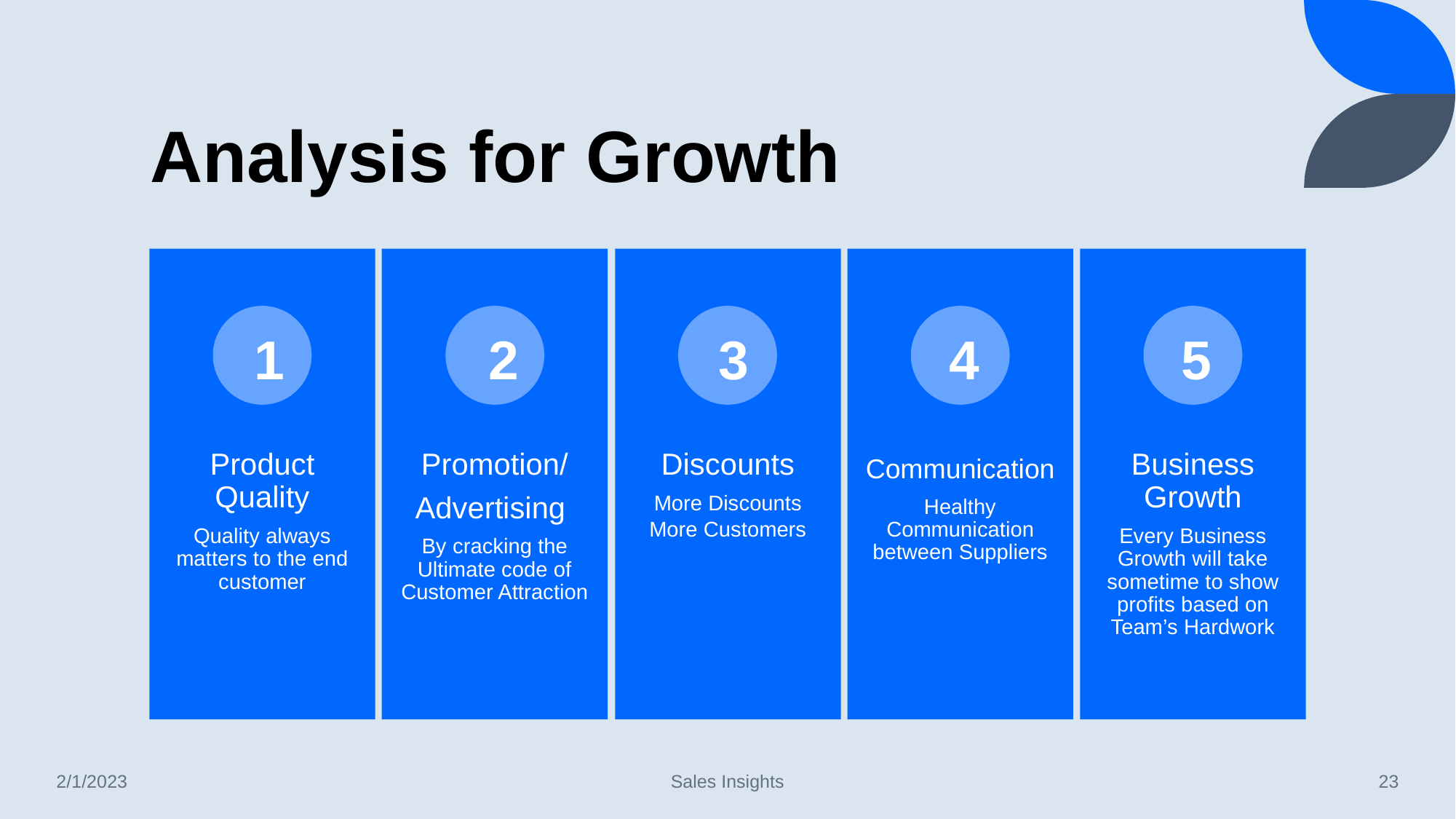

# Analysis for Growth
Product Quality
Quality always matters to the end customer
Promotion/
Advertising
By cracking the Ultimate code of Customer Attraction
Discounts
More Discounts
More Customers
Communication
Healthy Communication between Suppliers
Business Growth
Every Business Growth will take sometime to show profits based on Team’s Hardwork
1
2
3
4
5
2/1/2023
Sales Insights
23